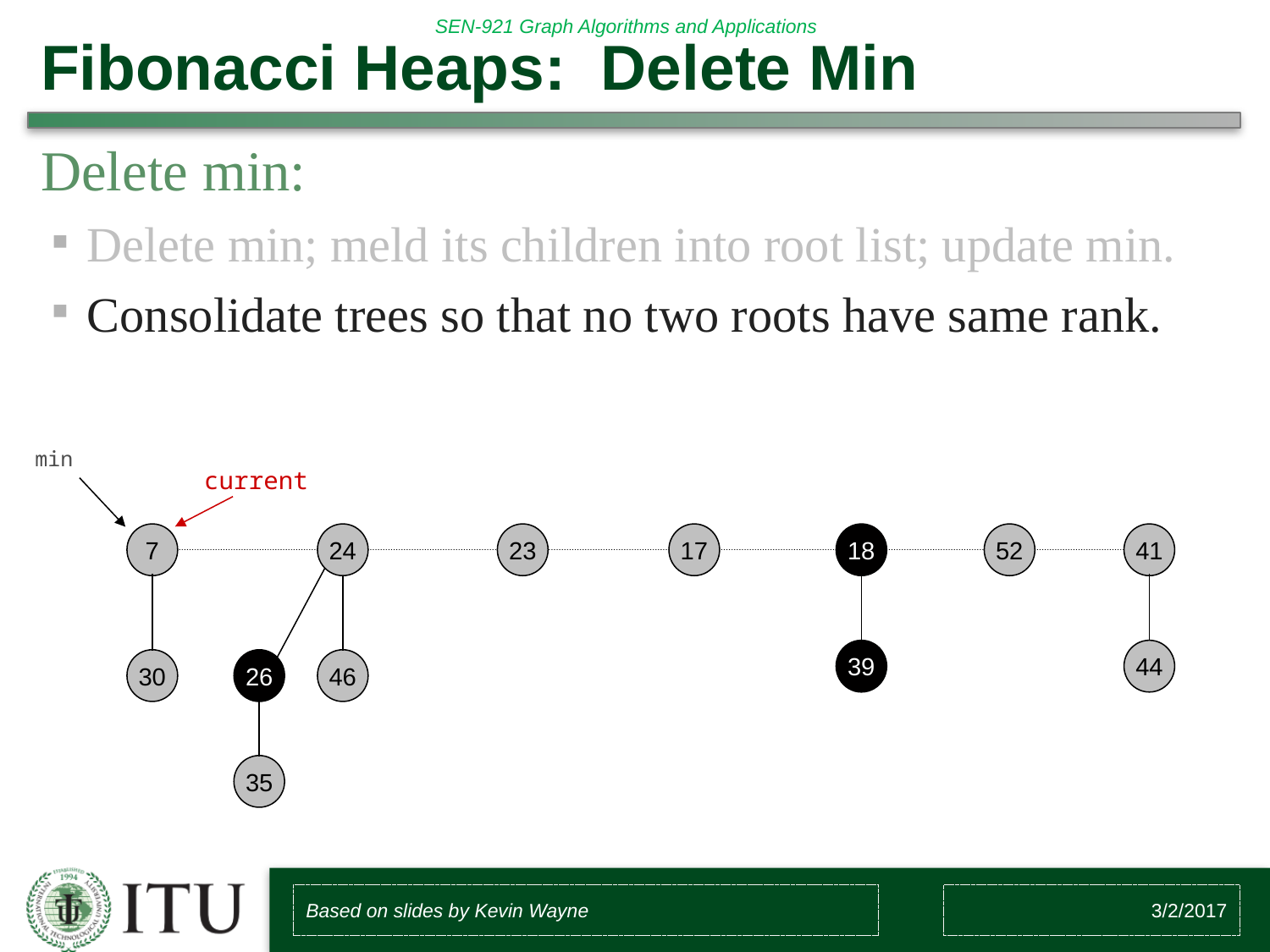

# Fibonacci Heaps:  Delete Min
Delete min:
Delete min; meld its children into root list; update min.
Consolidate trees so that no two roots have same rank.

min
current

7
24
23
17
18
52
41
39
44
30
26
46
35
Based on slides by Kevin Wayne
3/2/2017